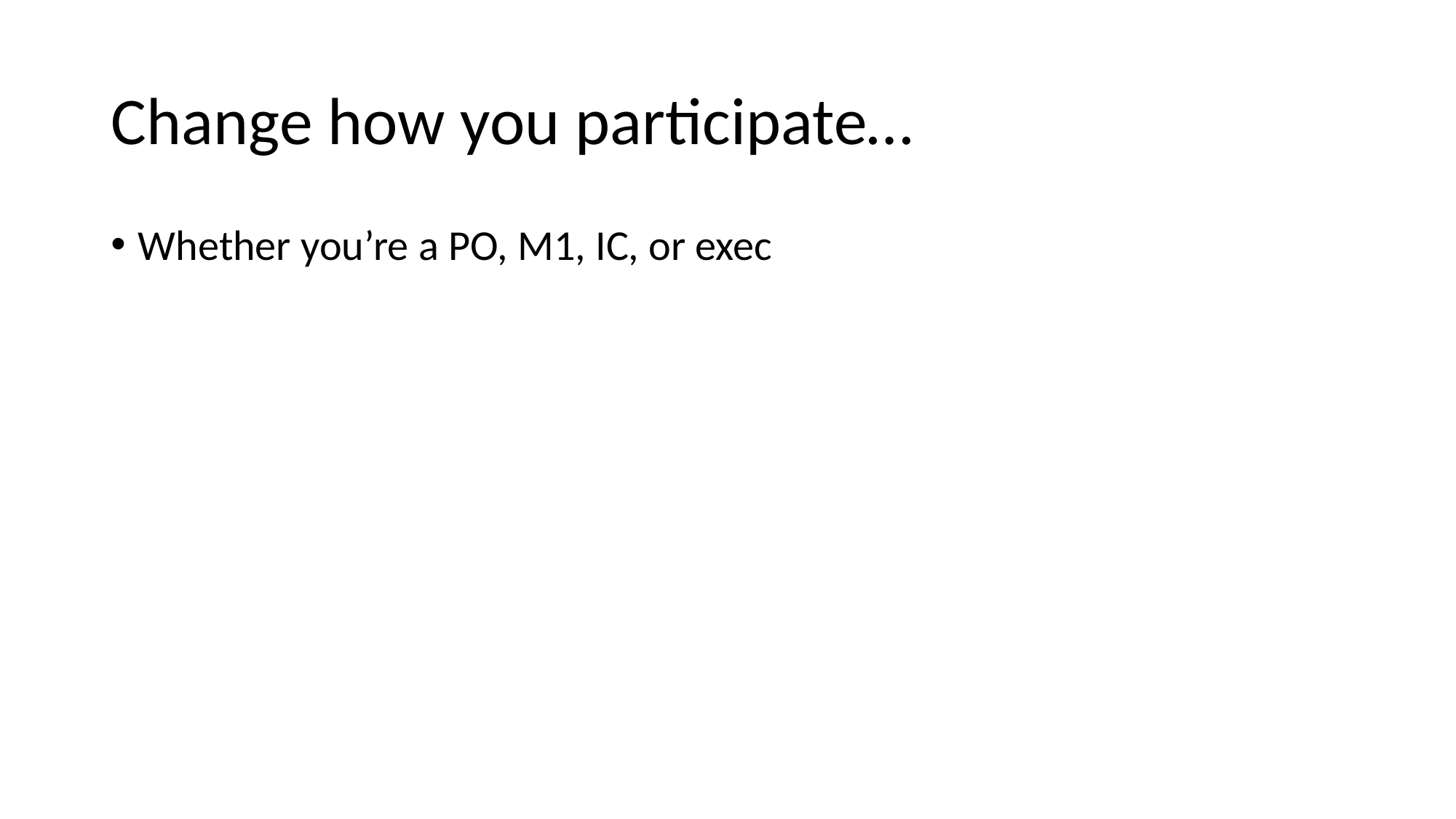

# Change how you participate…
Whether you’re a PO, M1, IC, or exec